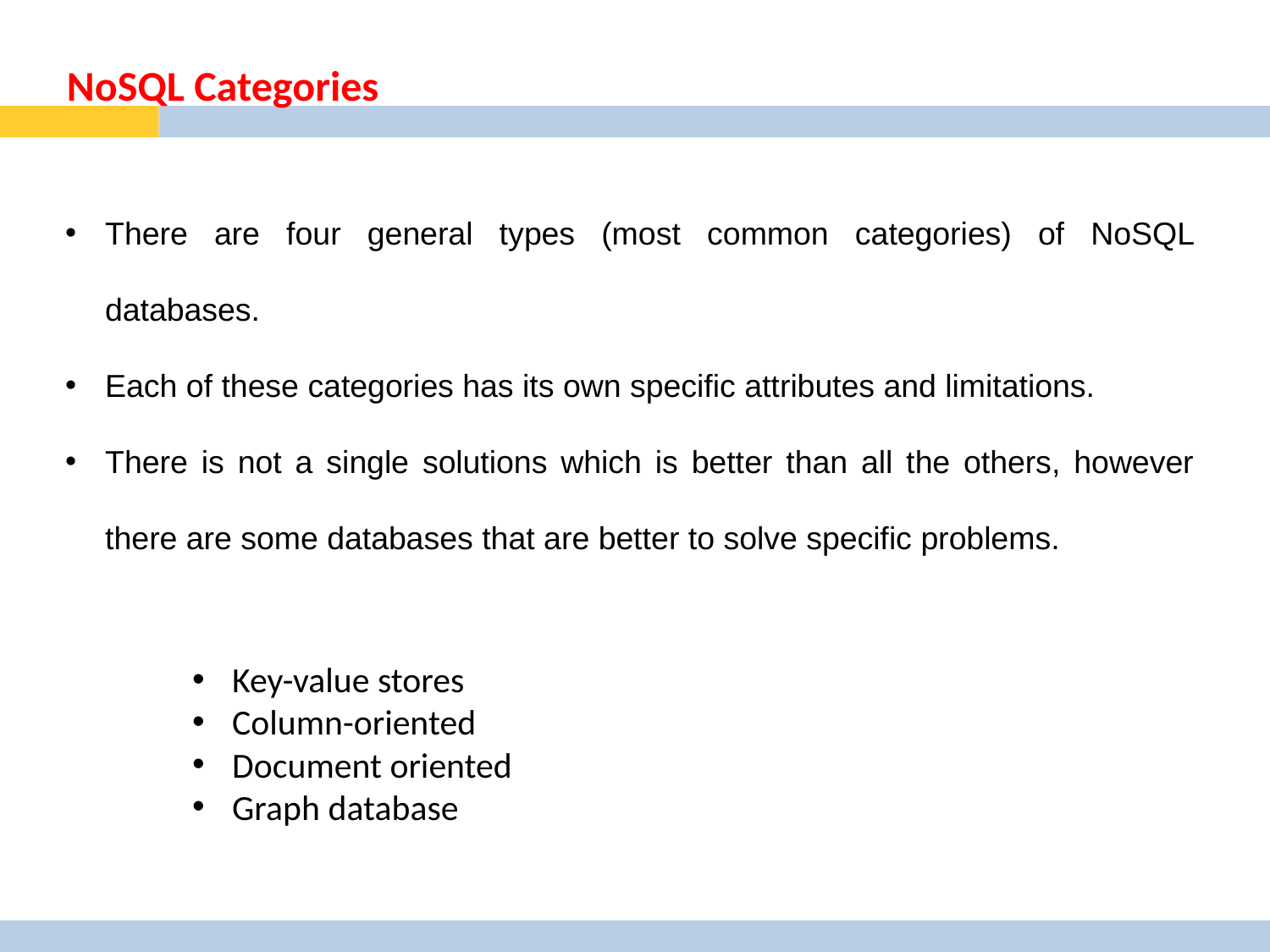

NoSQL Categories
There are four general types (most common categories) of NoSQL databases.
Each of these categories has its own specific attributes and limitations.
There is not a single solutions which is better than all the others, however there are some databases that are better to solve specific problems.

Key-value stores
Column-oriented
Document oriented
Graph database